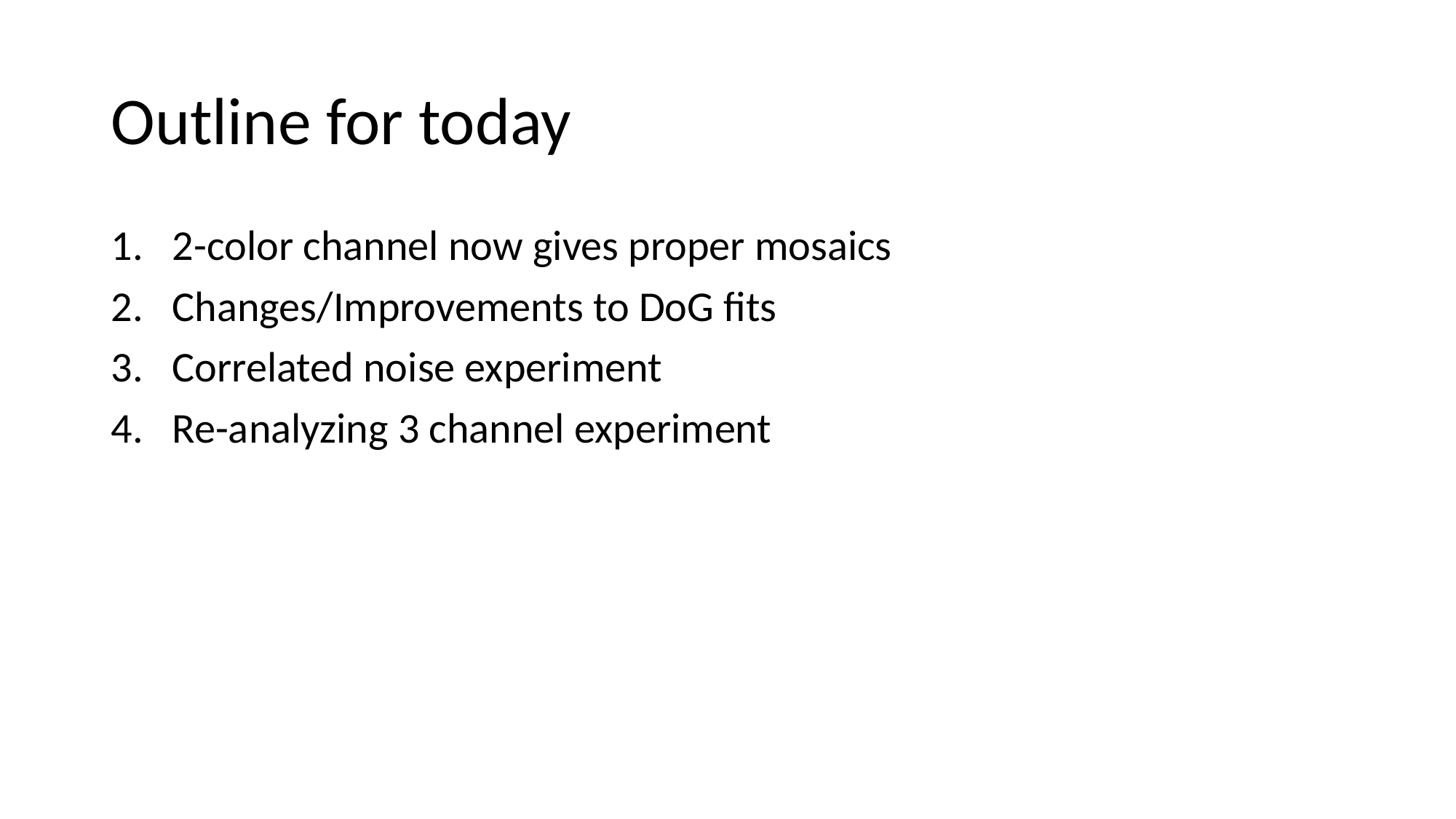

# Outline for today
2-color channel now gives proper mosaics
Changes/Improvements to DoG fits
Correlated noise experiment
Re-analyzing 3 channel experiment